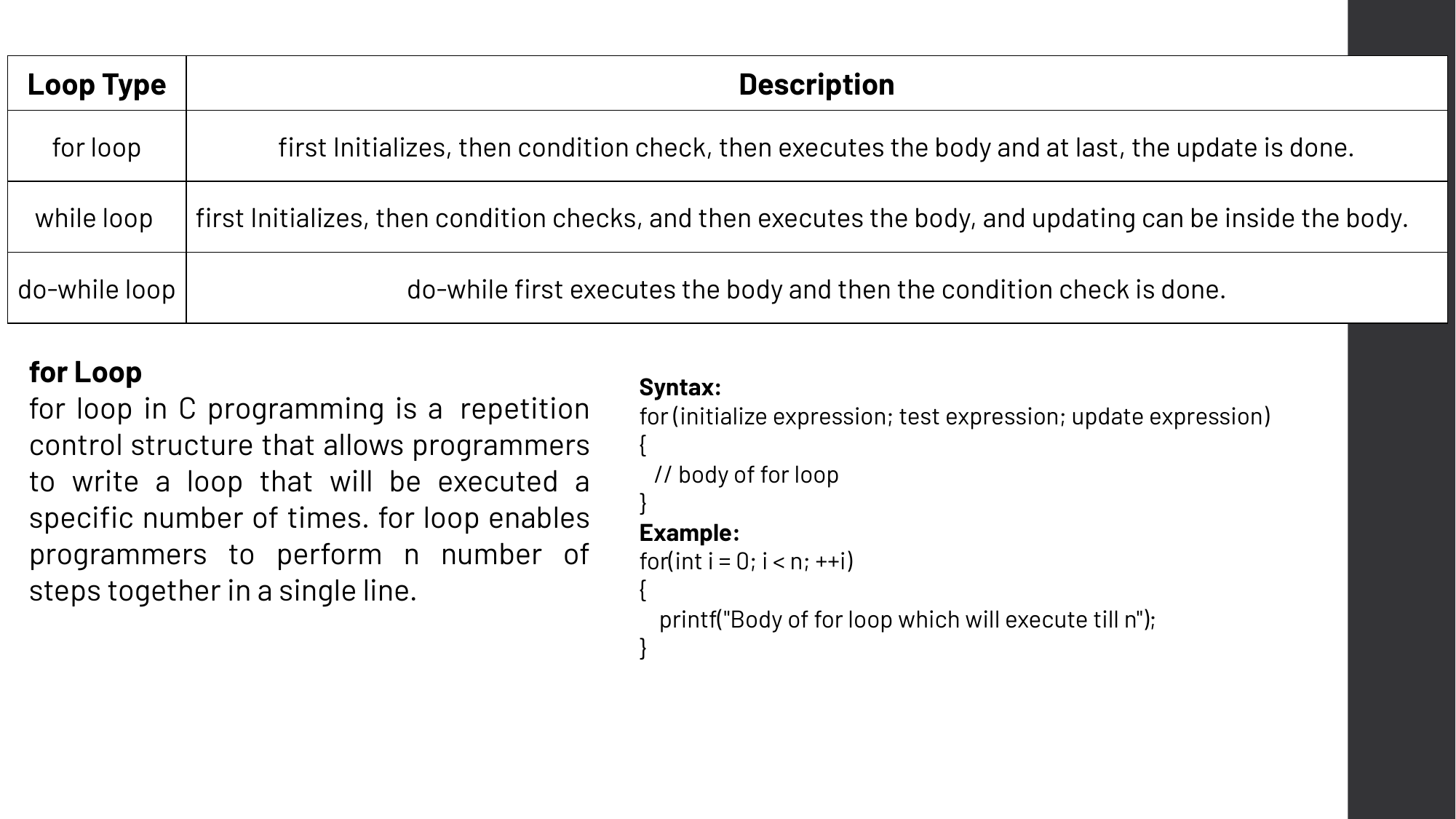

| Loop Type | Description |
| --- | --- |
| for loop | first Initializes, then condition check, then executes the body and at last, the update is done. |
| while loop | first Initializes, then condition checks, and then executes the body, and updating can be inside the body. |
| do-while loop | do-while first executes the body and then the condition check is done. |
for Loop
for loop in C programming is a  repetition control structure that allows programmers to write a loop that will be executed a specific number of times. for loop enables programmers to perform n number of steps together in a single line.
Syntax:
for (initialize expression; test expression; update expression)
{
   // body of for loop
}
Example:
for(int i = 0; i < n; ++i)
{
    printf("Body of for loop which will execute till n");
}